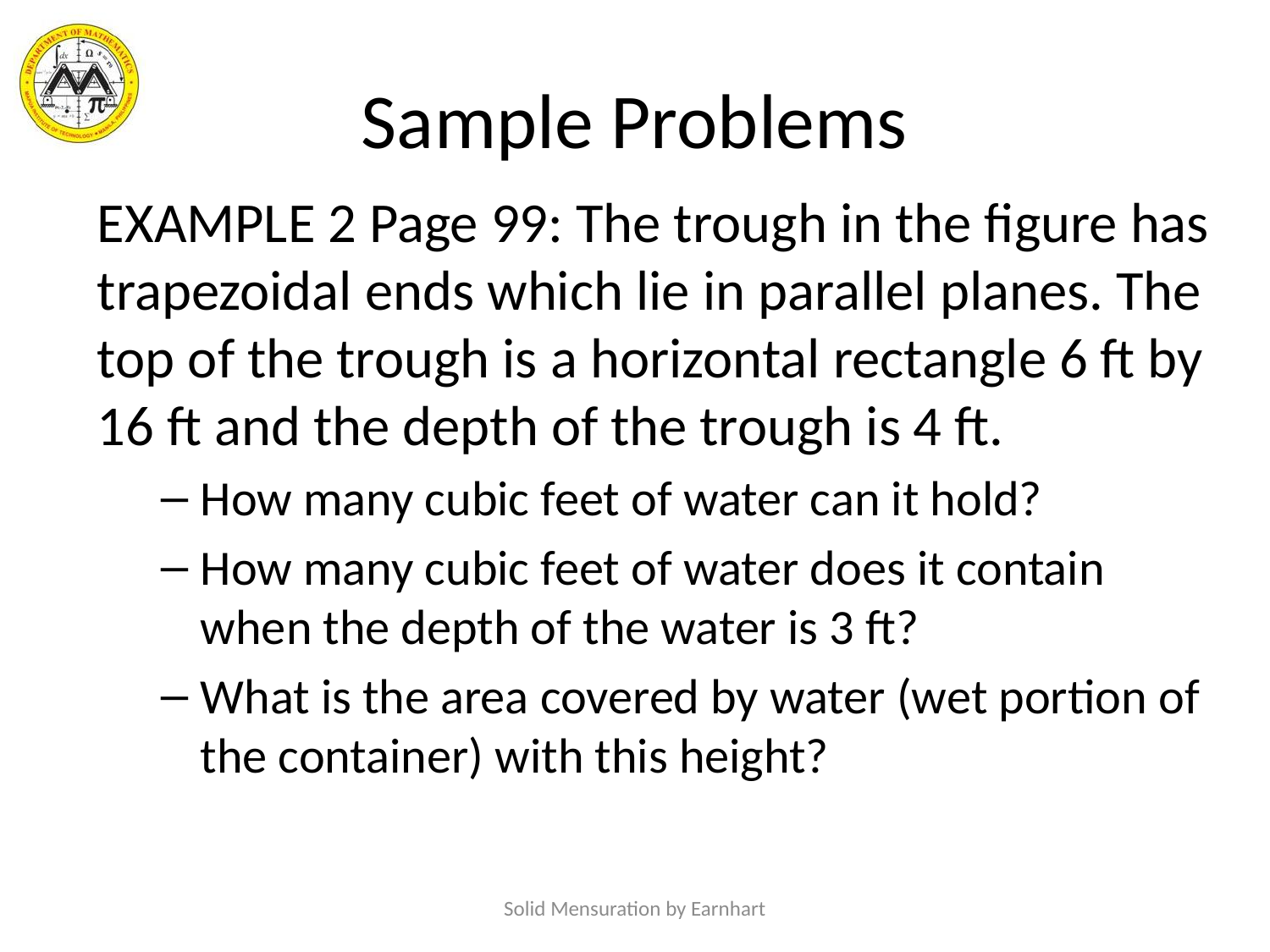

# Sample Problems
EXAMPLE 2 Page 99: The trough in the figure has trapezoidal ends which lie in parallel planes. The top of the trough is a horizontal rectangle 6 ft by 16 ft and the depth of the trough is 4 ft.
How many cubic feet of water can it hold?
How many cubic feet of water does it contain when the depth of the water is 3 ft?
What is the area covered by water (wet portion of the container) with this height?

Solid Mensuration by Earnhart